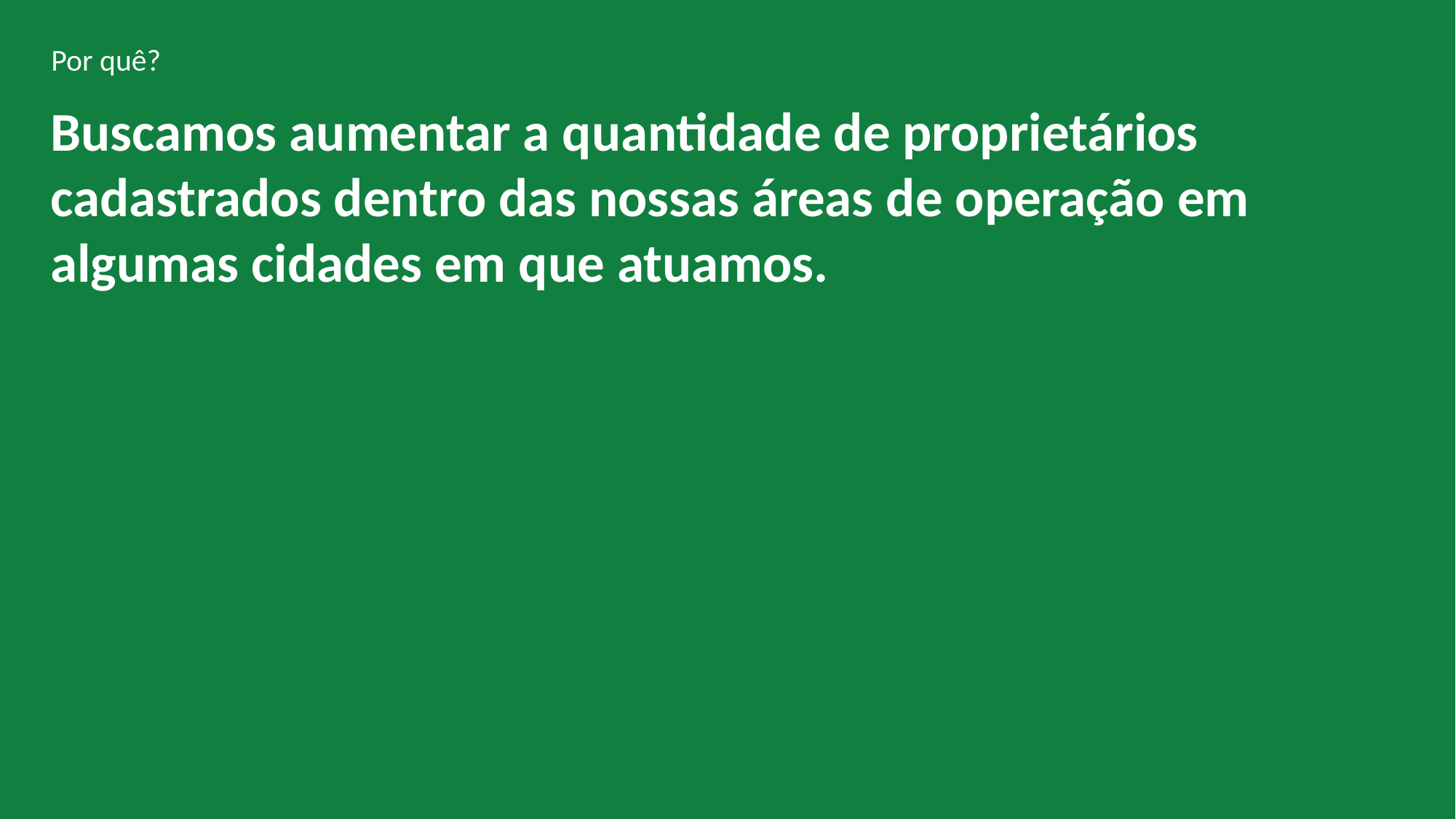

Por quê?
Buscamos aumentar a quantidade de proprietários cadastrados dentro das nossas áreas de operação em algumas cidades em que atuamos.